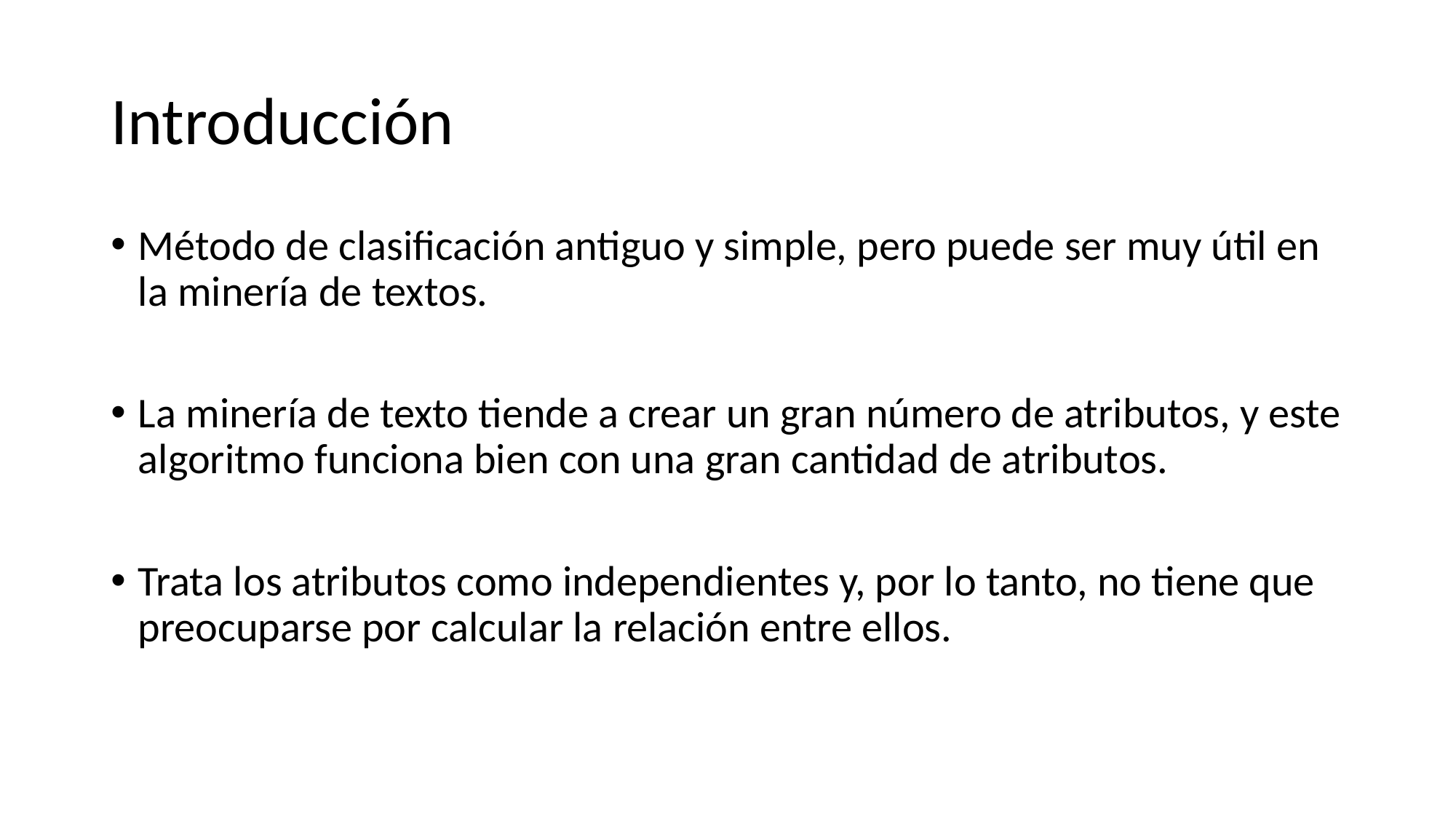

# Introducción
Método de clasificación antiguo y simple, pero puede ser muy útil en la minería de textos.

La minería de texto tiende a crear un gran número de atributos, y este algoritmo funciona bien con una gran cantidad de atributos.

Trata los atributos como independientes y, por lo tanto, no tiene que preocuparse por calcular la relación entre ellos.